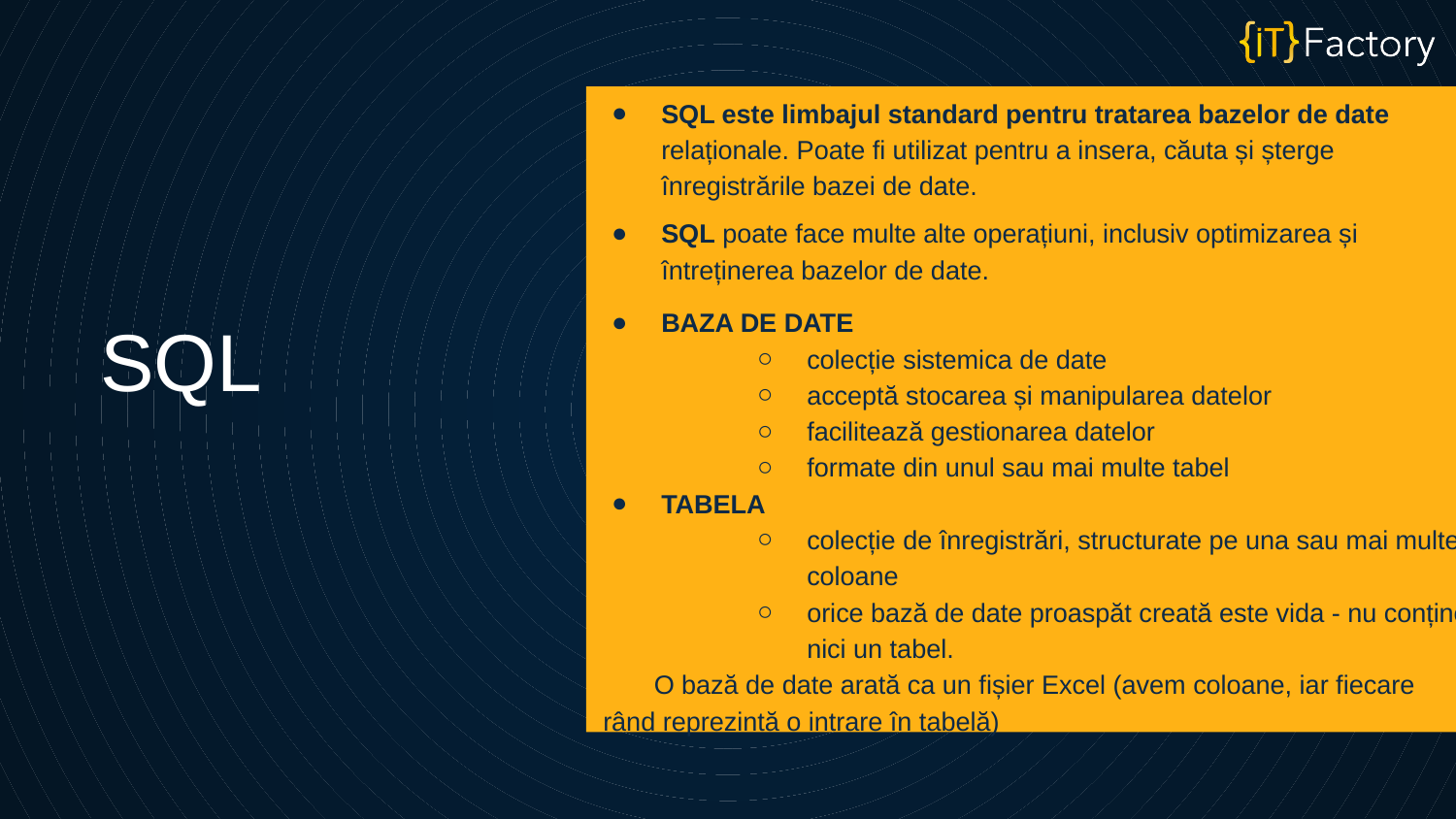

SQL este limbajul standard pentru tratarea bazelor de date relaționale. Poate fi utilizat pentru a insera, căuta și șterge înregistrările bazei de date.

SQL poate face multe alte operațiuni, inclusiv optimizarea și întreținerea bazelor de date.

BAZA DE DATE
colecție sistemica de date
acceptă stocarea și manipularea datelor
facilitează gestionarea datelor
formate din unul sau mai multe tabel
TABELA
colecție de înregistrări, structurate pe una sau mai multe coloane
orice bază de date proaspăt creată este vida - nu conține nici un tabel.
         O bază de date arată ca un fișier Excel (avem coloane, iar fiecare
  rând reprezintă o intrare în tabelă)
SQL